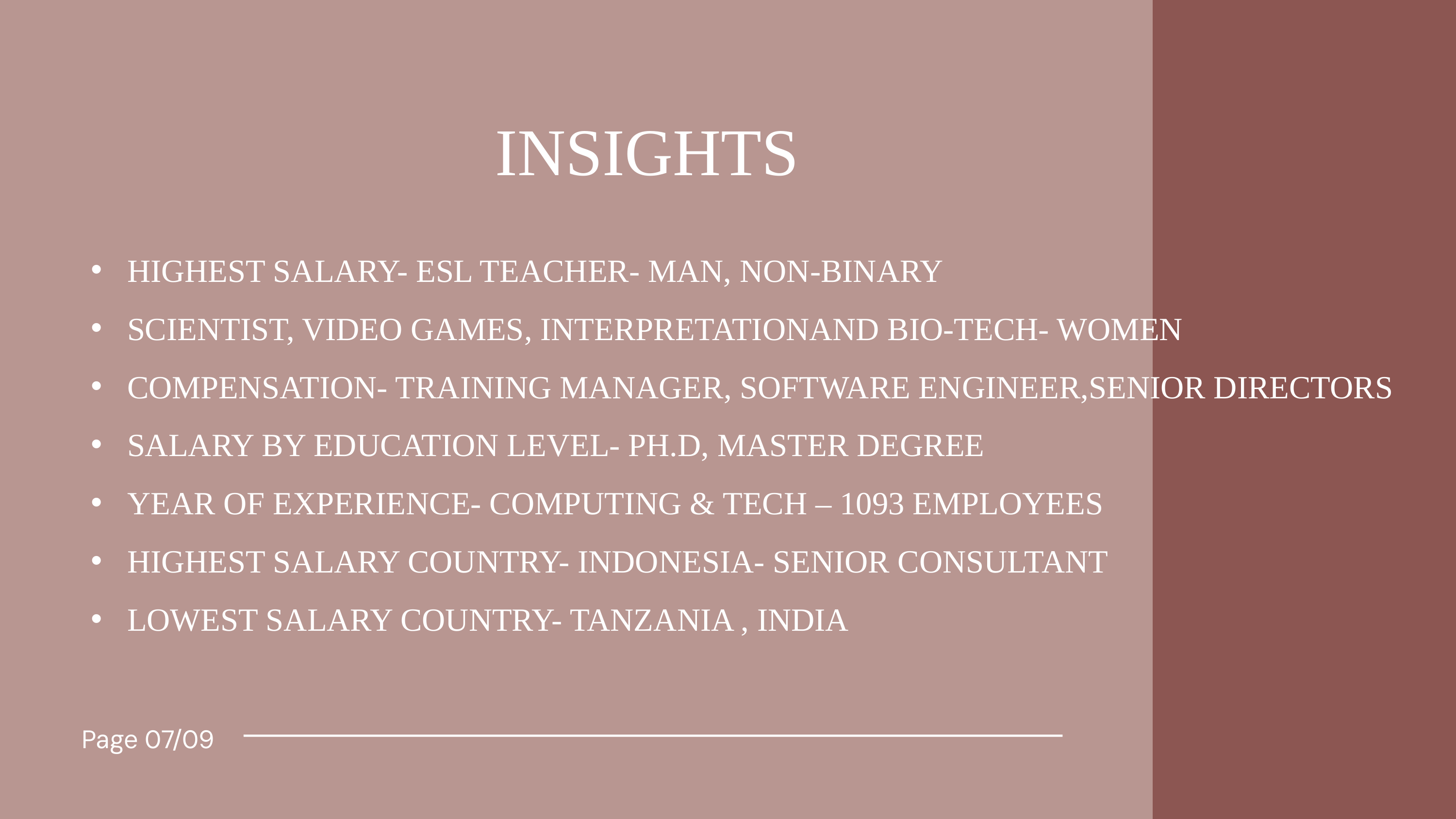

INSIGHTS
HIGHEST SALARY- ESL TEACHER- MAN, NON-BINARY
SCIENTIST, VIDEO GAMES, INTERPRETATIONAND BIO-TECH- WOMEN
COMPENSATION- TRAINING MANAGER, SOFTWARE ENGINEER,SENIOR DIRECTORS
SALARY BY EDUCATION LEVEL- PH.D, MASTER DEGREE
YEAR OF EXPERIENCE- COMPUTING & TECH – 1093 EMPLOYEES
HIGHEST SALARY COUNTRY- INDONESIA- SENIOR CONSULTANT
LOWEST SALARY COUNTRY- TANZANIA , INDIA

Page 07/09